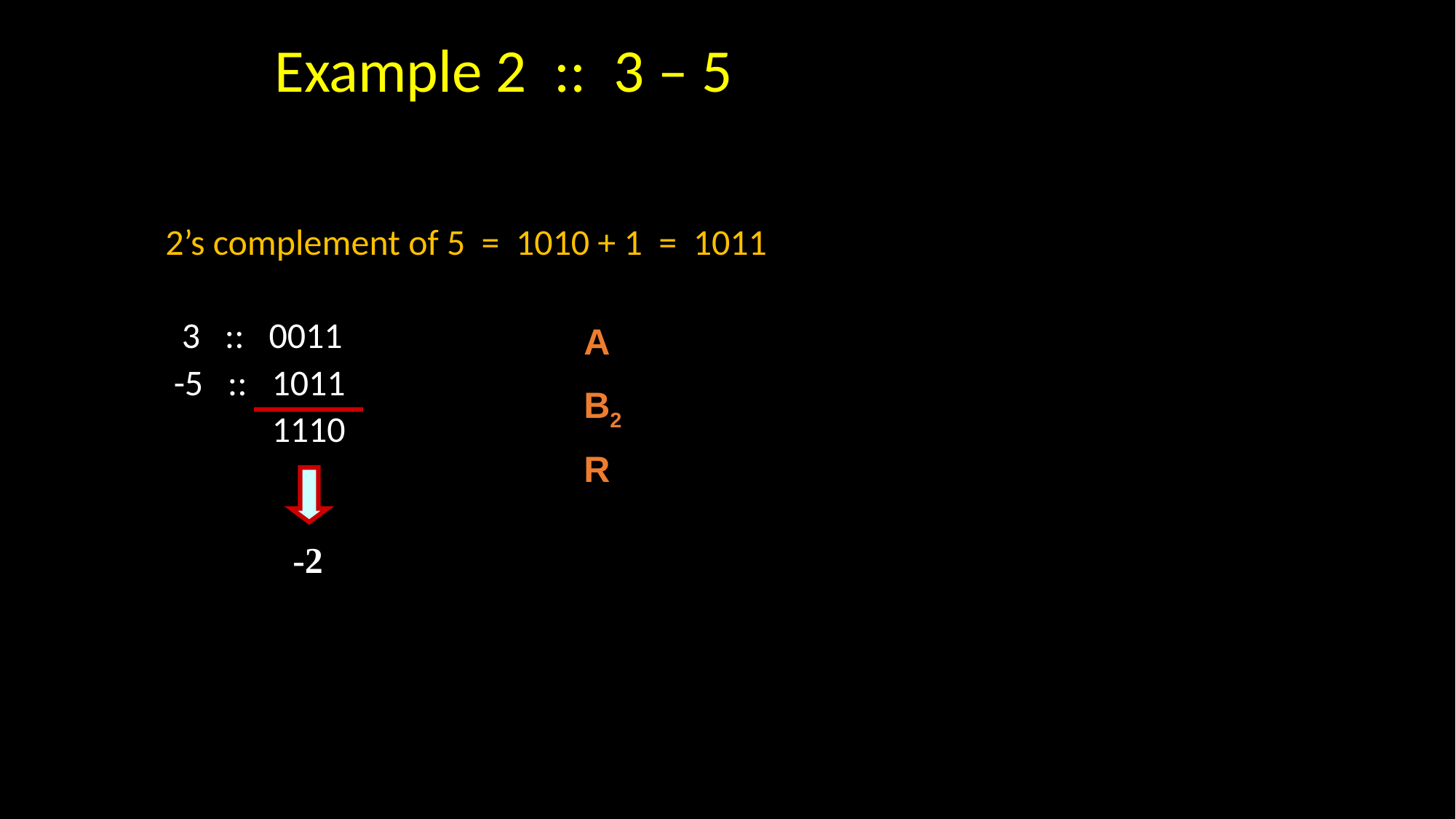

# Example 2  ::  3 – 5
2’s complement of 5  =  1010 + 1  =  1011

  3   ::   0011
 -5   ::   1011
             1110

A
B2

R

-2